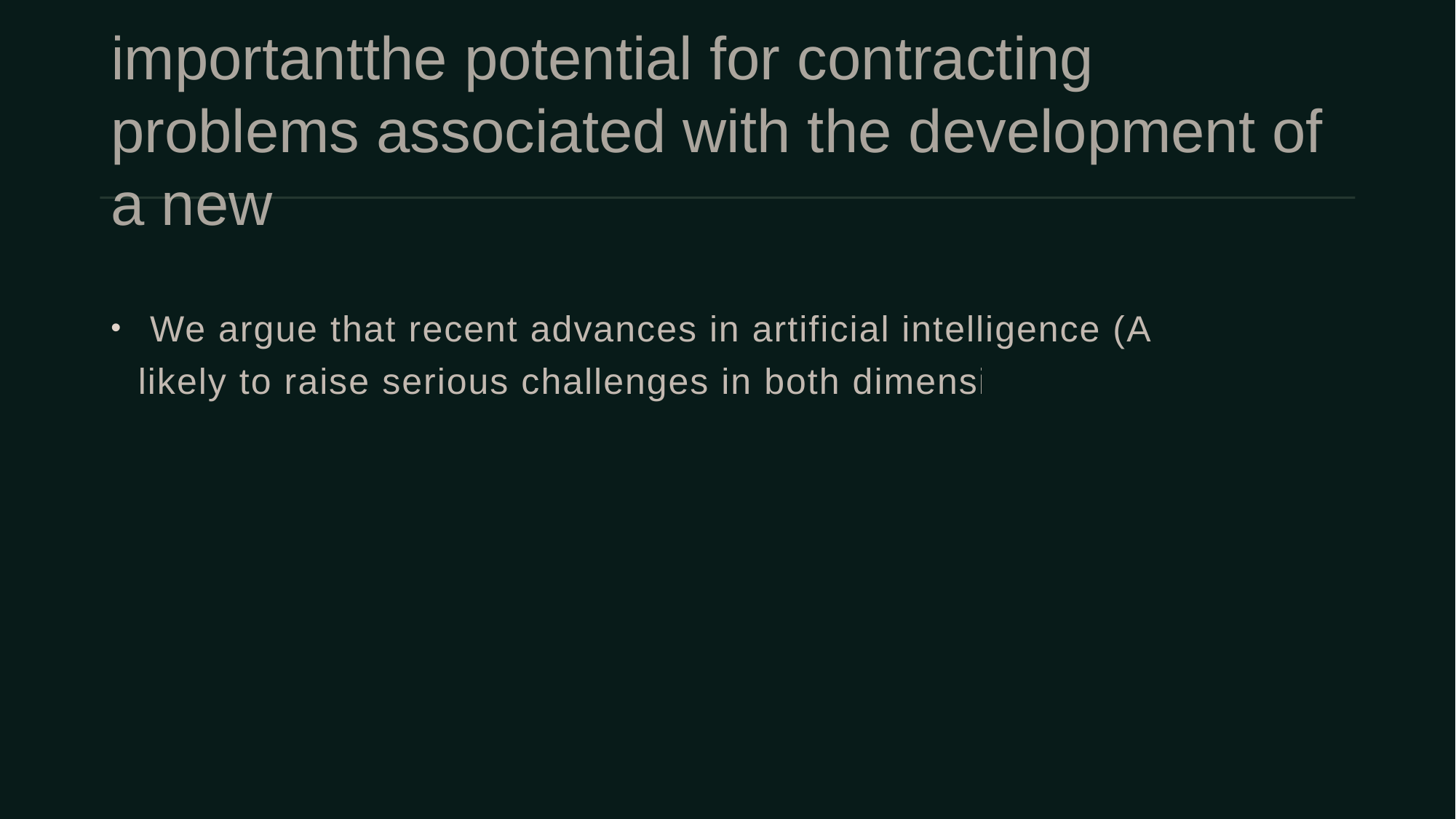

# importantthe potential for contracting problems associated with the development of a new
 We argue that recent advances in artificial intelligence (AI) are likely to raise serious challenges in both dimensions.